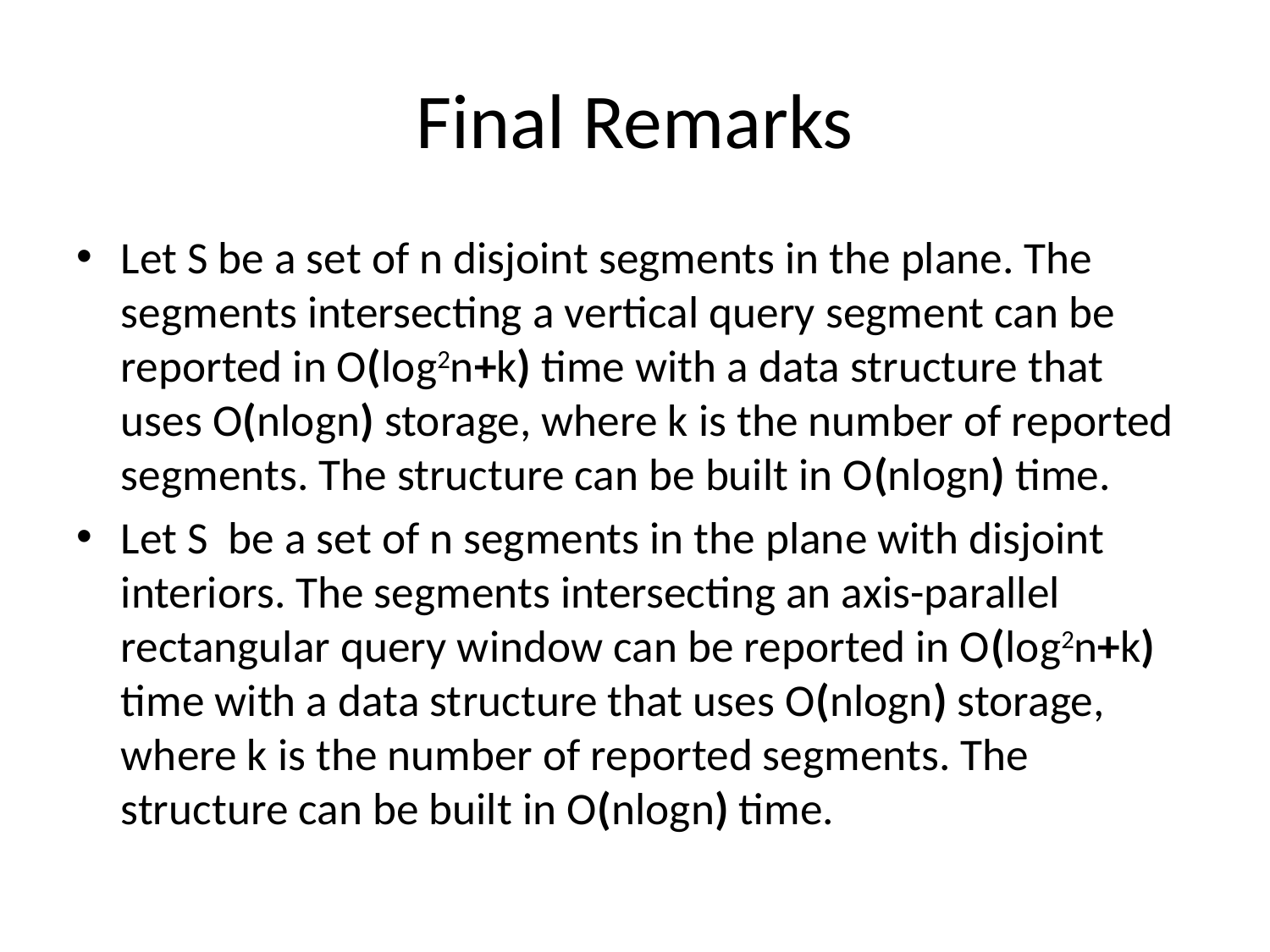

# Final Remarks
Let S be a set of n disjoint segments in the plane. The segments intersecting a vertical query segment can be reported in O(log2n+k) time with a data structure that uses O(nlogn) storage, where k is the number of reported segments. The structure can be built in O(nlogn) time.
Let S  be a set of n segments in the plane with disjoint interiors. The segments intersecting an axis-parallel rectangular query window can be reported in O(log2n+k) time with a data structure that uses O(nlogn) storage, where k is the number of reported segments. The structure can be built in O(nlogn) time.